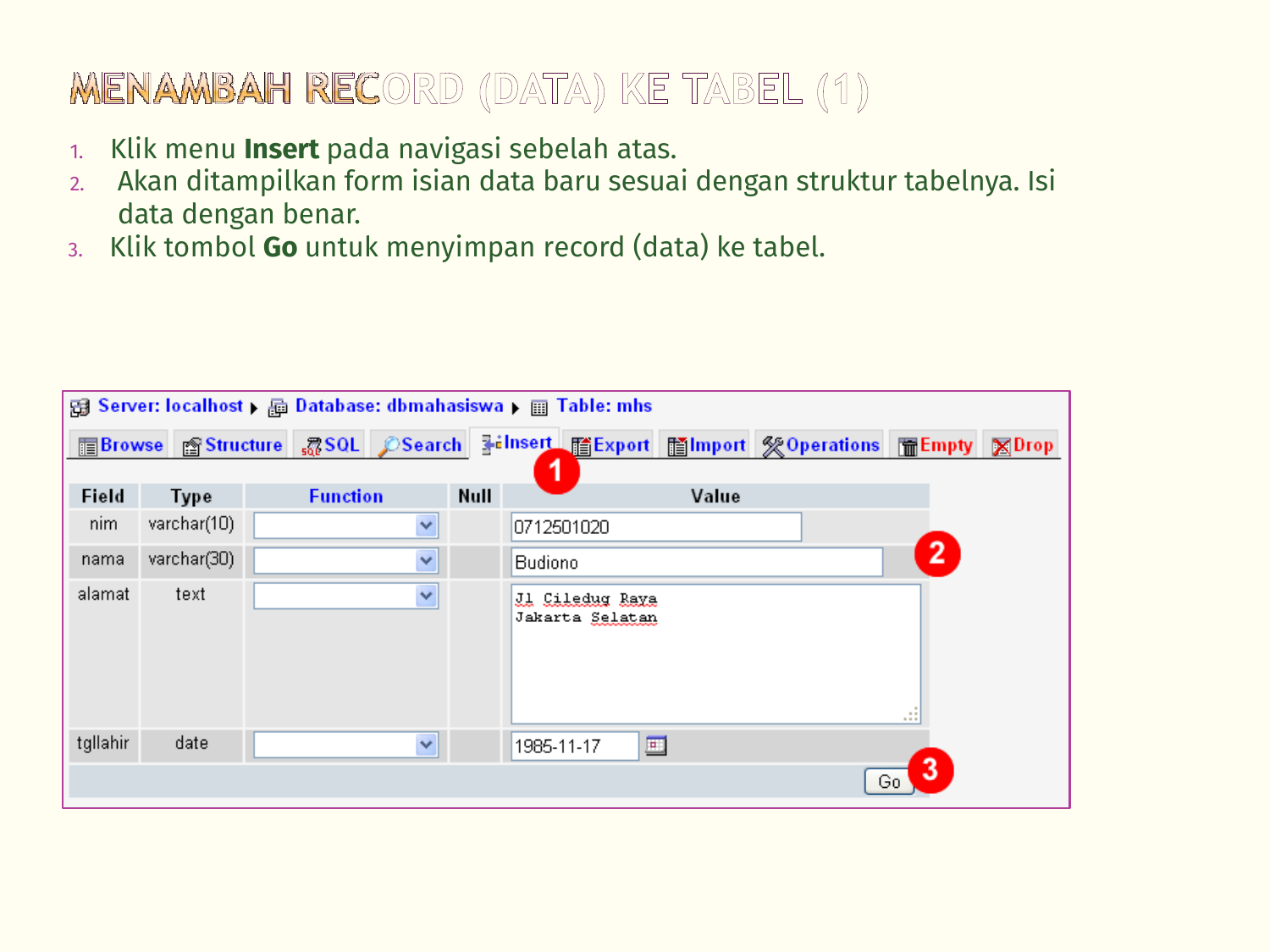

1.    Klik menu Insert pada navigasi sebelah atas.
2. 	Akan ditampilkan form isian data baru sesuai dengan struktur tabelnya. Isi data dengan benar.
3.    Klik tombol Go untuk menyimpan record (data) ke tabel.